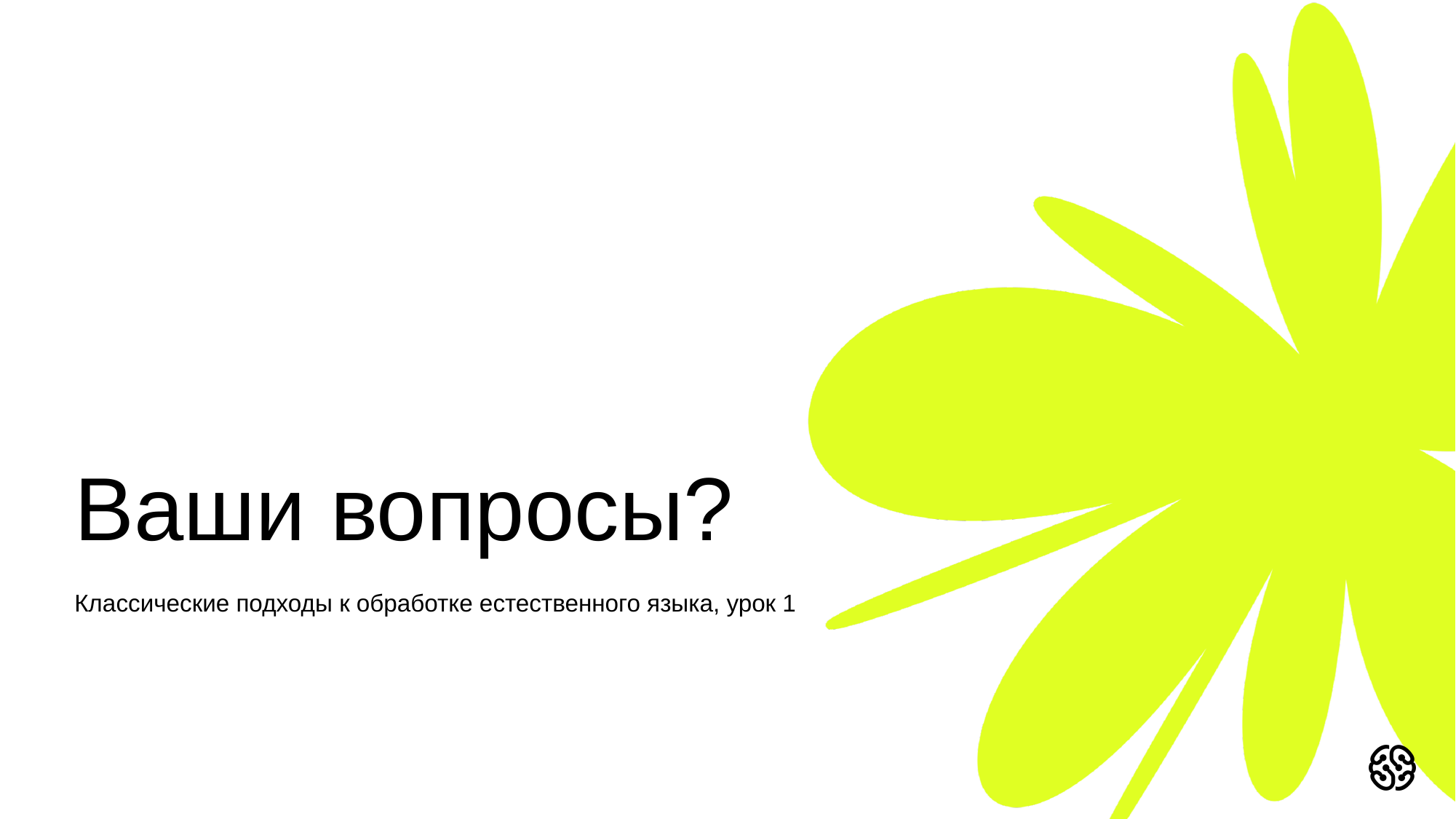

Ваши вопросы?
Классические подходы к обработке естественного языка, урок 1